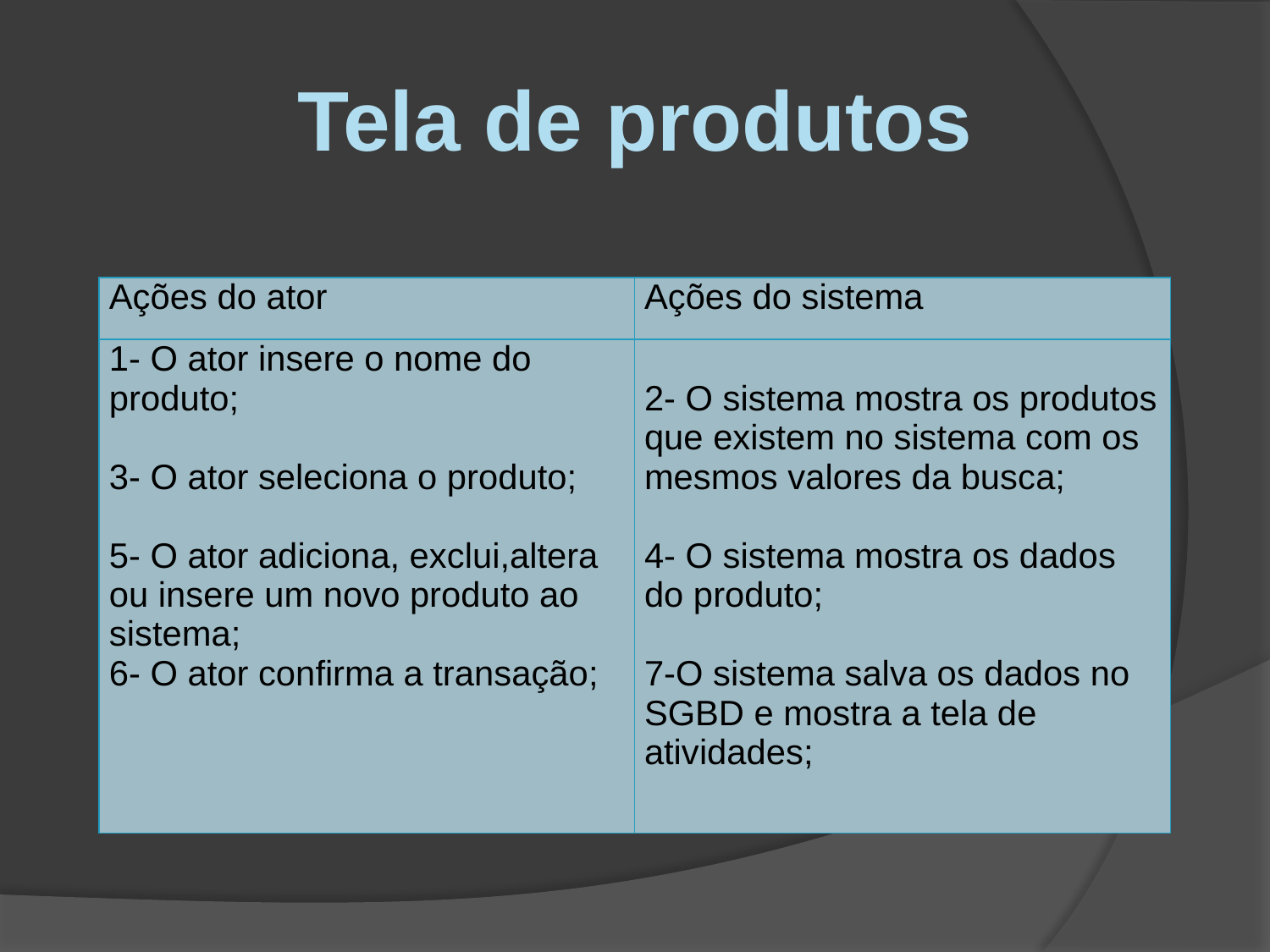

# Tela de produtos
| Ações do ator | Ações do sistema |
| --- | --- |
| 1- O ator insere o nome do produto; 3- O ator seleciona o produto; 5- O ator adiciona, exclui,altera ou insere um novo produto ao sistema; 6- O ator confirma a transação; | 2- O sistema mostra os produtos que existem no sistema com os mesmos valores da busca; 4- O sistema mostra os dados do produto; 7-O sistema salva os dados no SGBD e mostra a tela de atividades; |